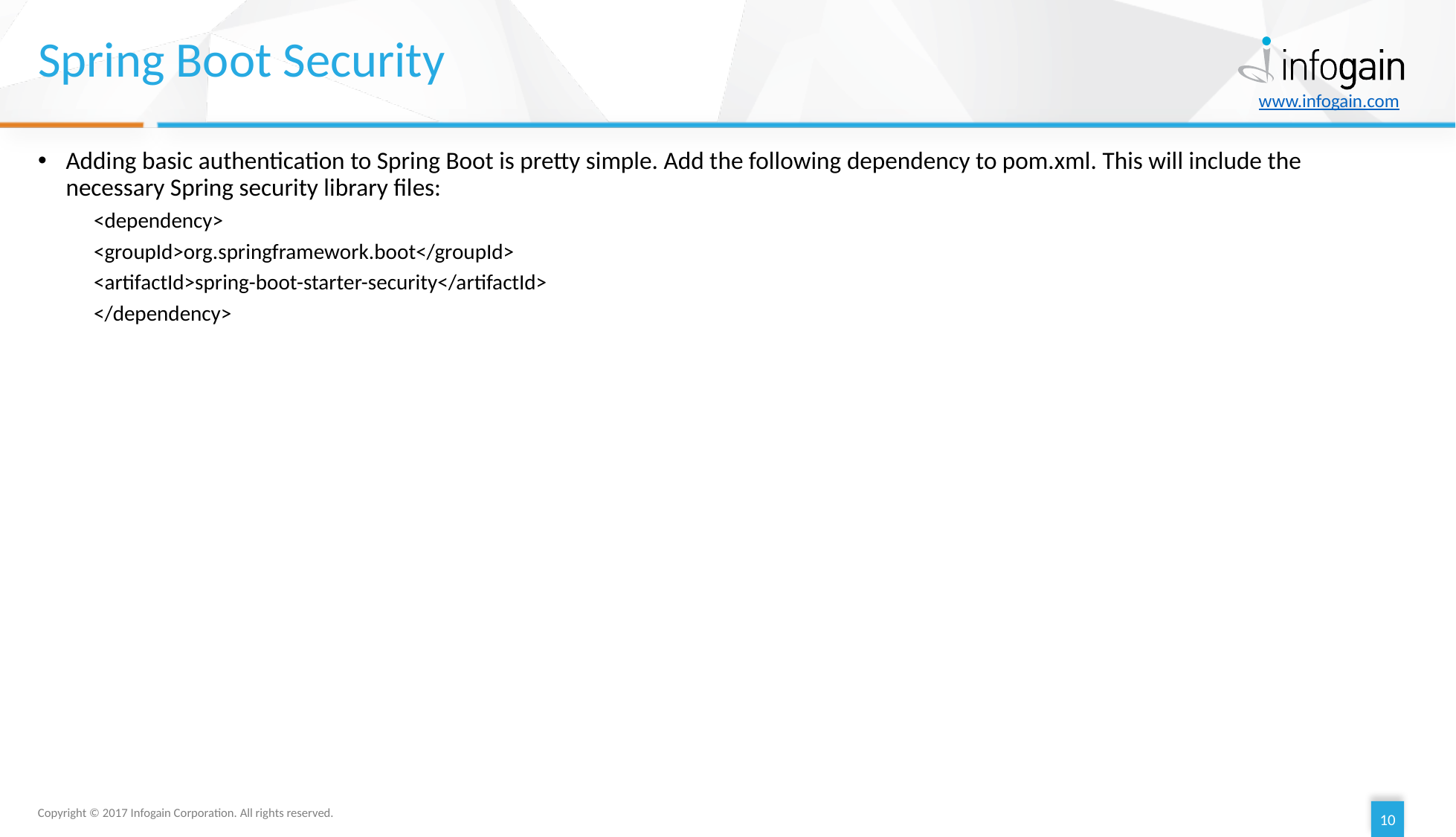

# Spring Boot Security
Adding basic authentication to Spring Boot is pretty simple. Add the following dependency to pom.xml. This will include the necessary Spring security library files:
<dependency>
<groupId>org.springframework.boot</groupId>
<artifactId>spring-boot-starter-security</artifactId>
</dependency>